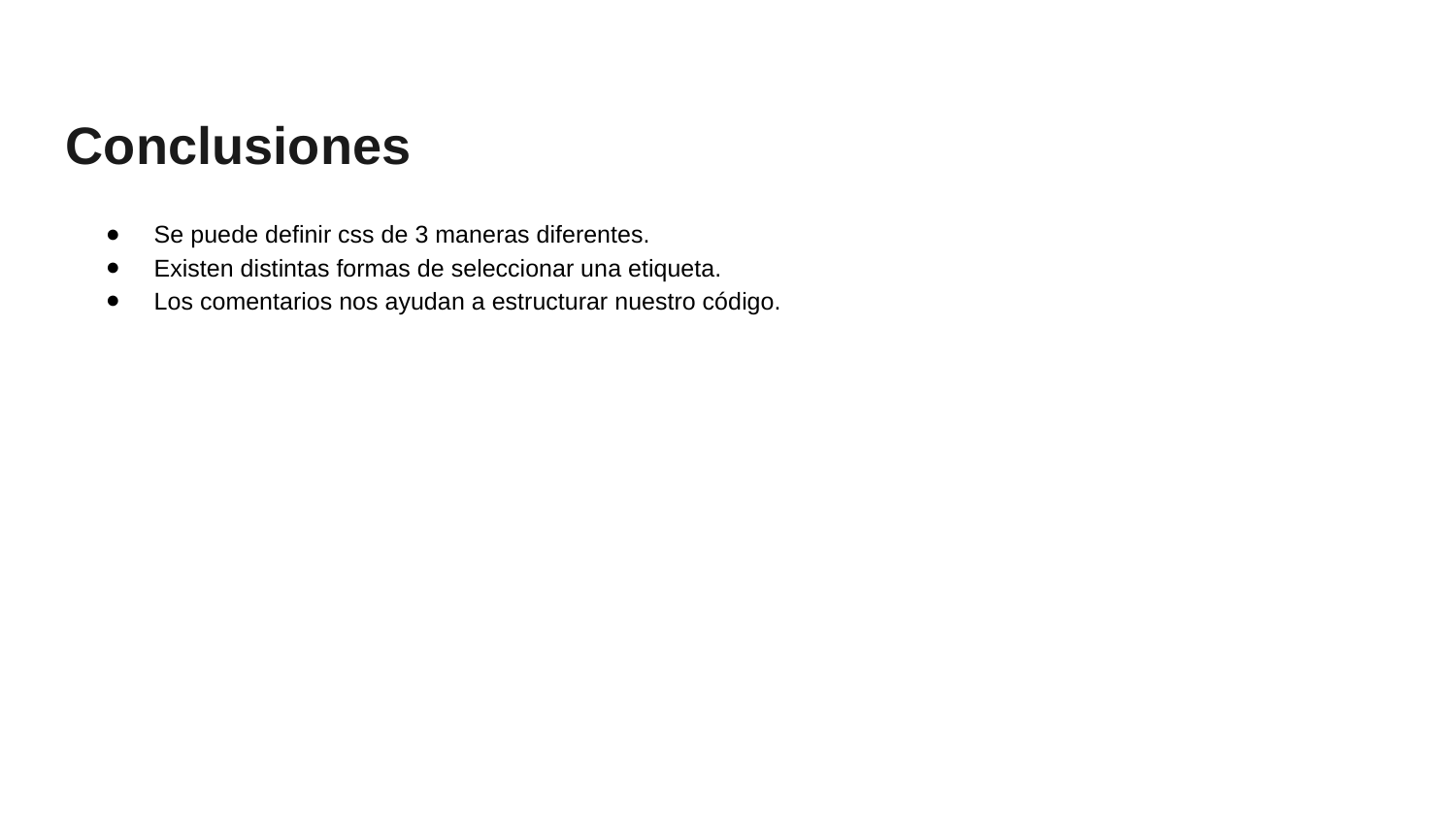

Conclusiones

Se puede definir css de 3 maneras diferentes.
Existen distintas formas de seleccionar una etiqueta.
Los comentarios nos ayudan a estructurar nuestro código.